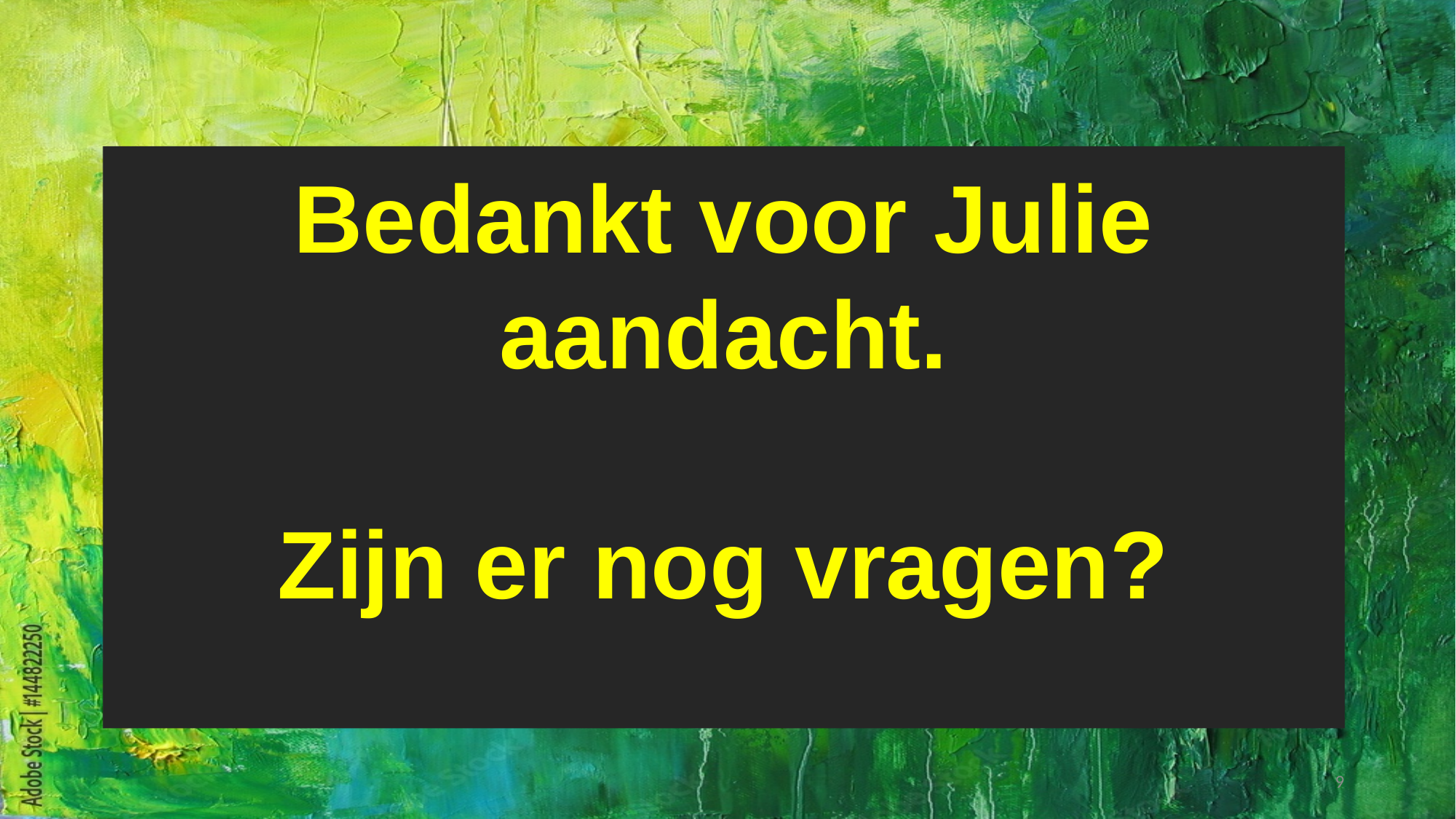

# Bedankt voor Julie aandacht. Zijn er nog vragen?
9